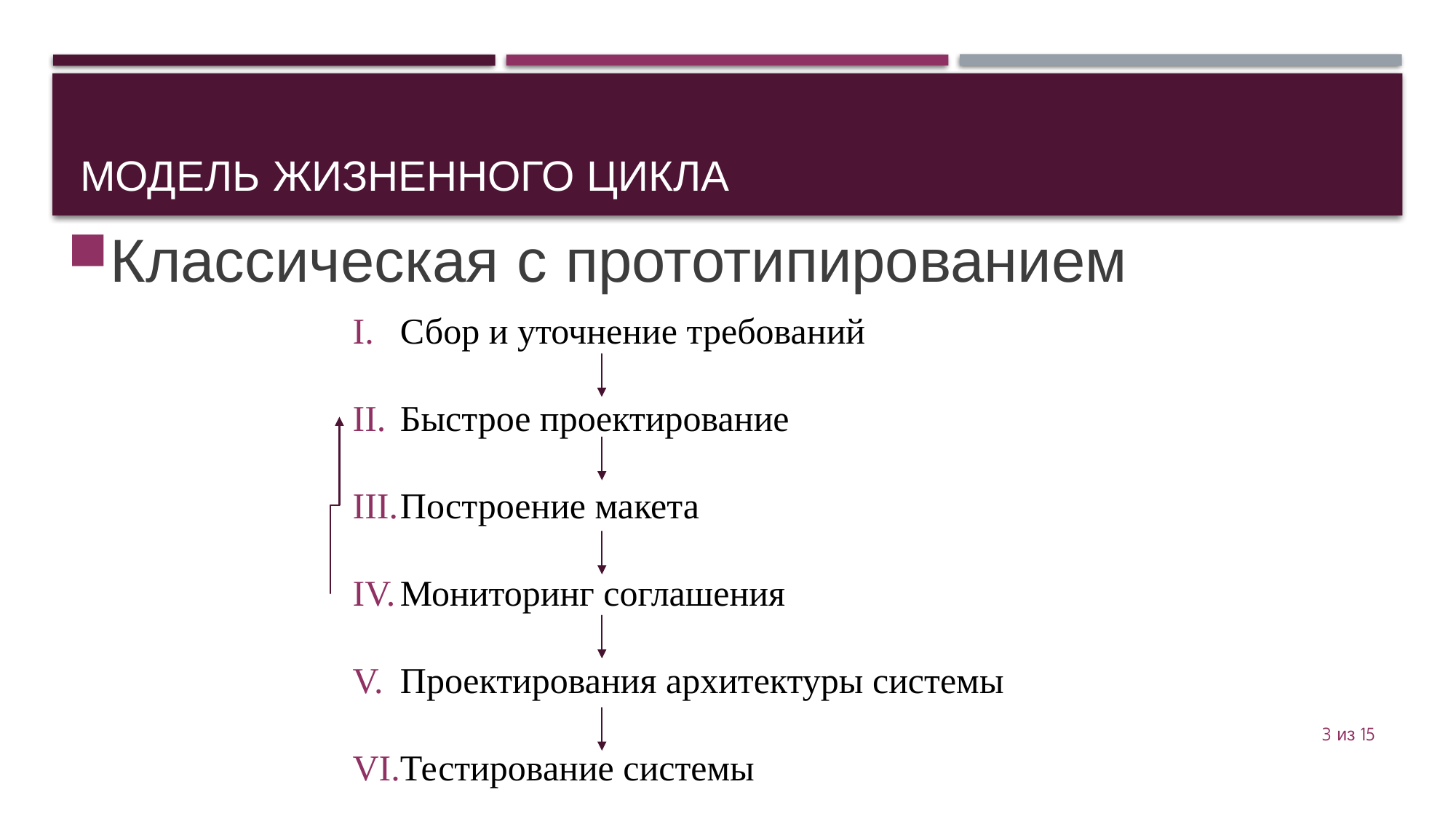

# Модель Жизненного цикла
Классическая с прототипированием
Сбор и уточнение требований

Быстрое проектирование

Построение макета

Мониторинг соглашения

Проектирования архитектуры системы

Тестирование системы
3 из 15